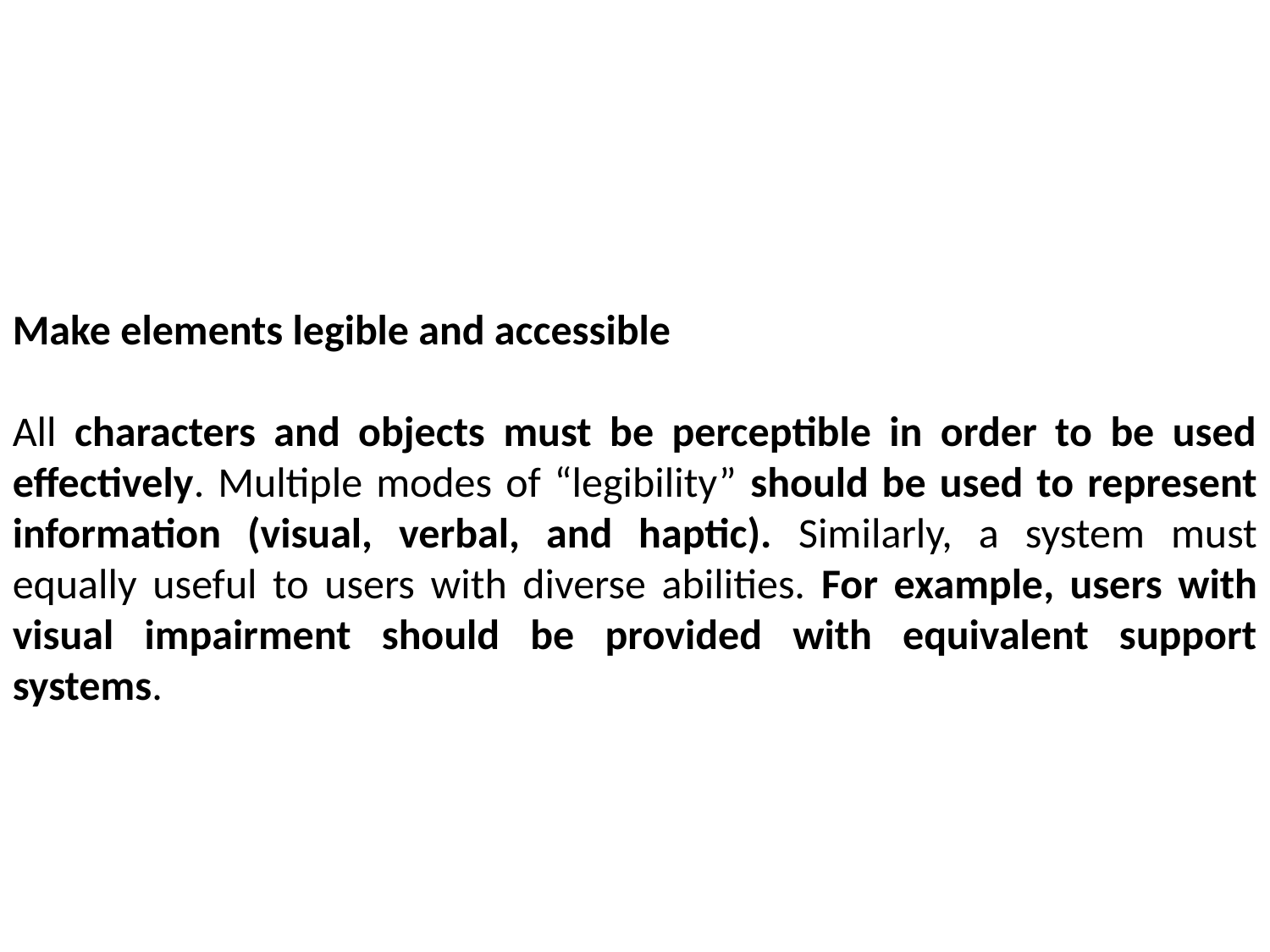

Make elements legible and accessible

All characters and objects must be perceptible in order to be used effectively. Multiple modes of “legibility” should be used to represent information (visual, verbal, and haptic). Similarly, a system must equally useful to users with diverse abilities. For example, users with visual impairment should be provided with equivalent support systems.